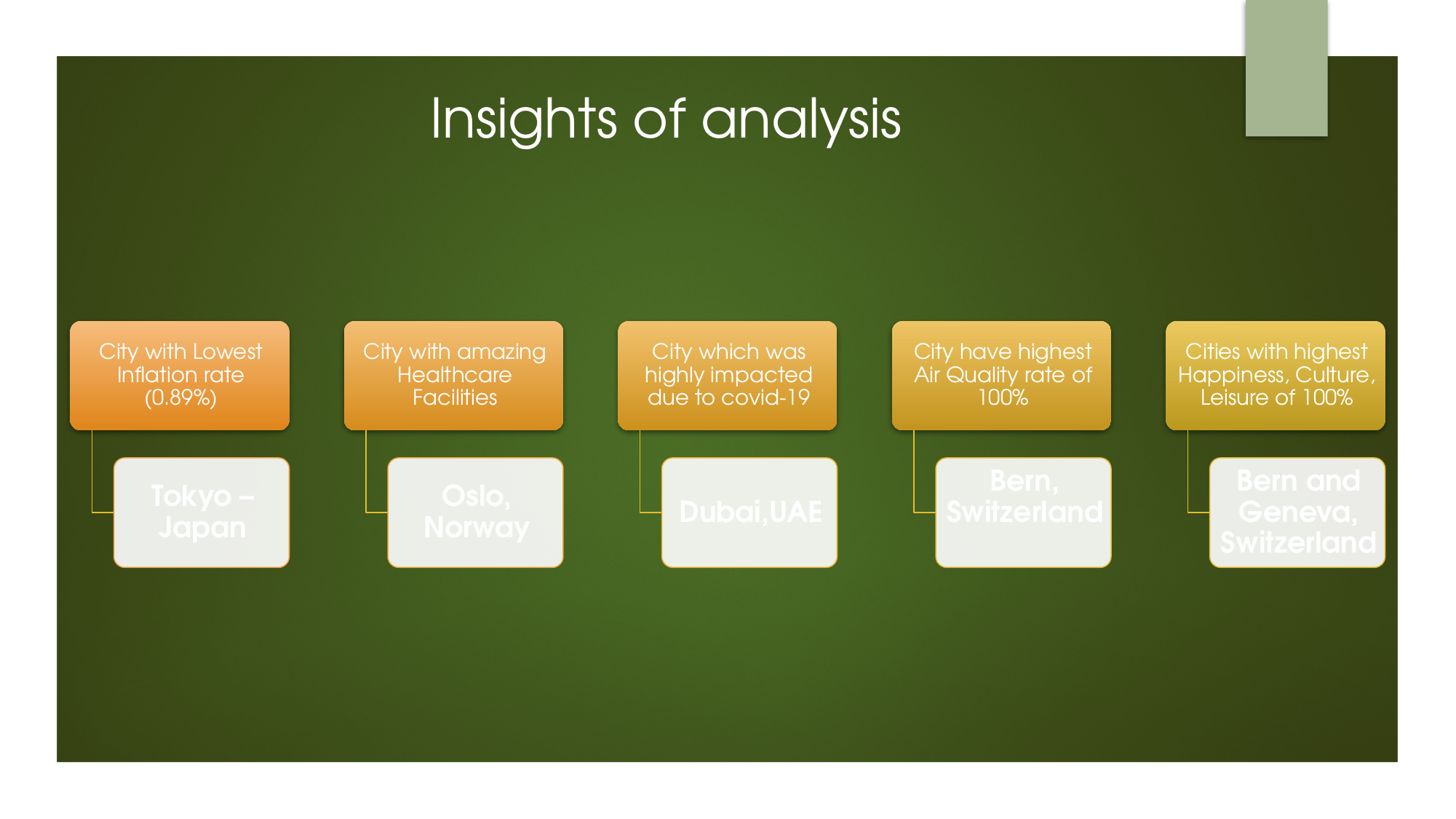

# Insights of analysis
City with Lowest Inflation rate (0.89%)
Tokyo – Japan
City with amazing Healthcare Facilities
Oslo, Norway
City which was highly impacted due to covid-19
Dubai,UAE
City have highest Air Quality rate of 100%
Bern, Switzerland
Cities with highest Happiness, Culture, Leisure of 100%
Bern and Geneva, Switzerland